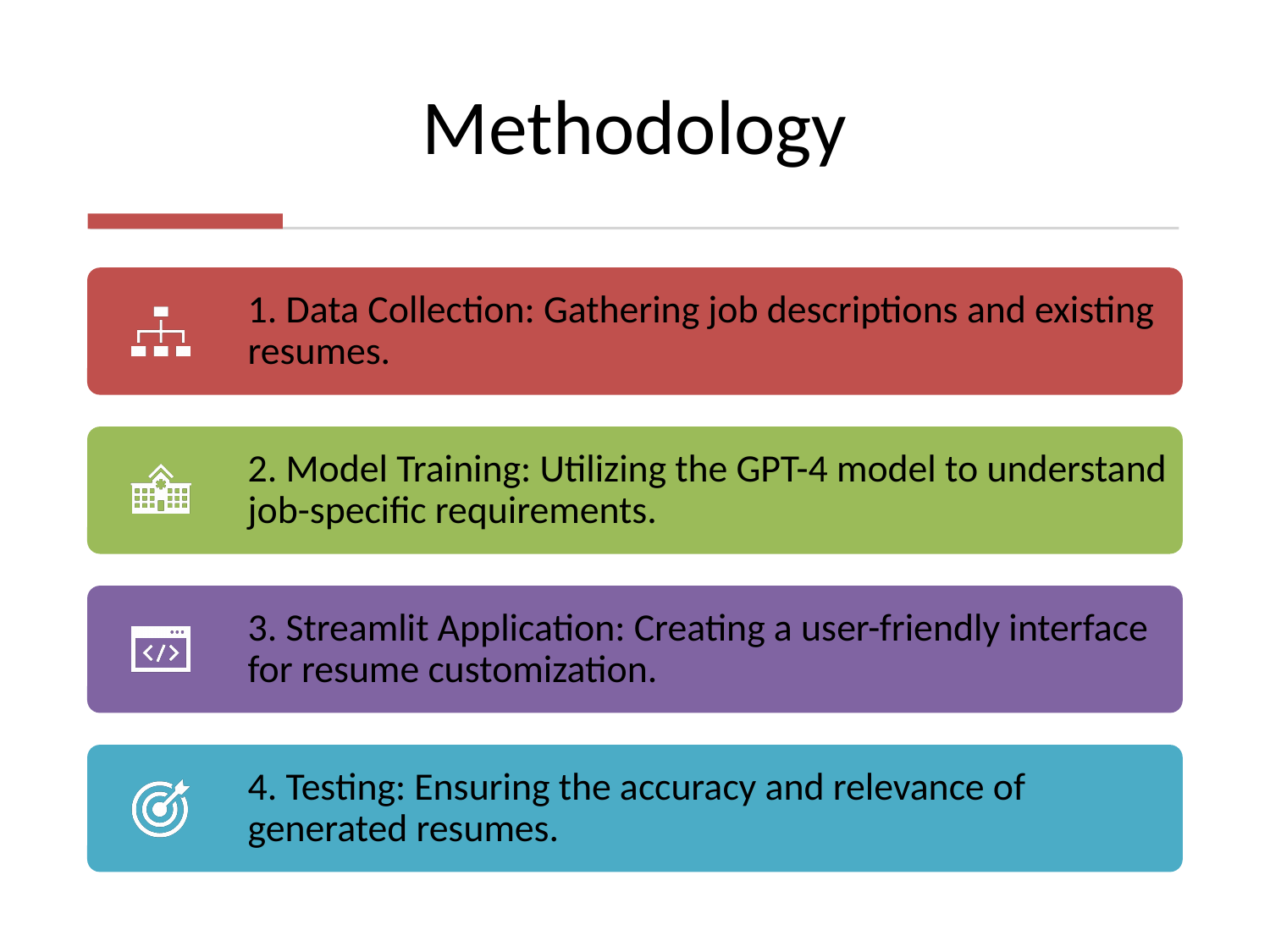

# Methodology

1. Data Collection: Gathering job descriptions and existing resumes.
2. Model Training: Utilizing the GPT-4 model to understand job-specific requirements.
3. Streamlit Application: Creating a user-friendly interface for resume customization.
4. Testing: Ensuring the accuracy and relevance of generated resumes.